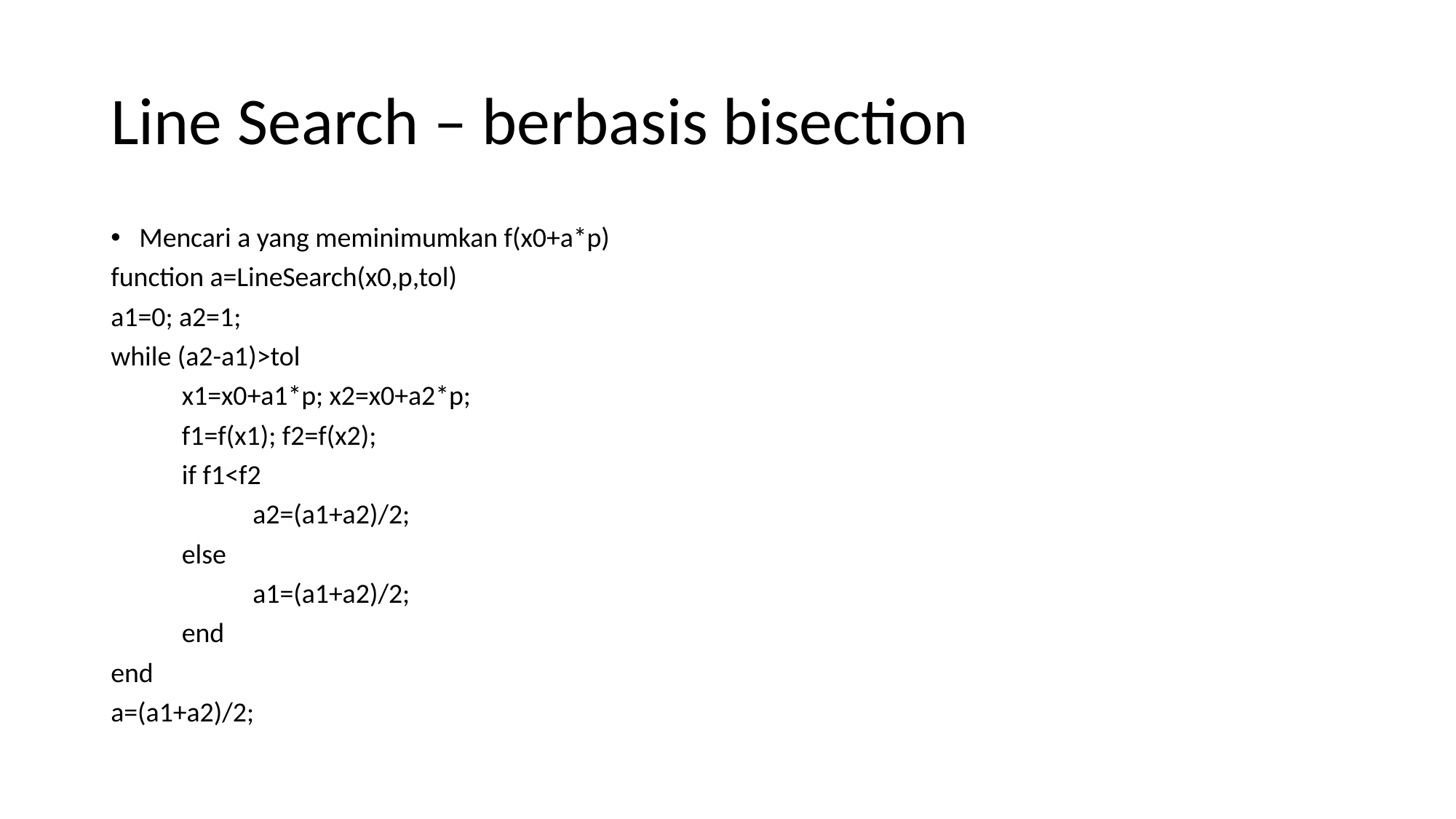

# Line Search – berbasis bisection
Mencari a yang meminimumkan f(x0+a*p)
function a=LineSearch(x0,p,tol)
a1=0; a2=1;
while (a2-a1)>tol
	x1=x0+a1*p; x2=x0+a2*p;
	f1=f(x1); f2=f(x2);
	if f1<f2
		a2=(a1+a2)/2;
	else
		a1=(a1+a2)/2;
	end
end
a=(a1+a2)/2;